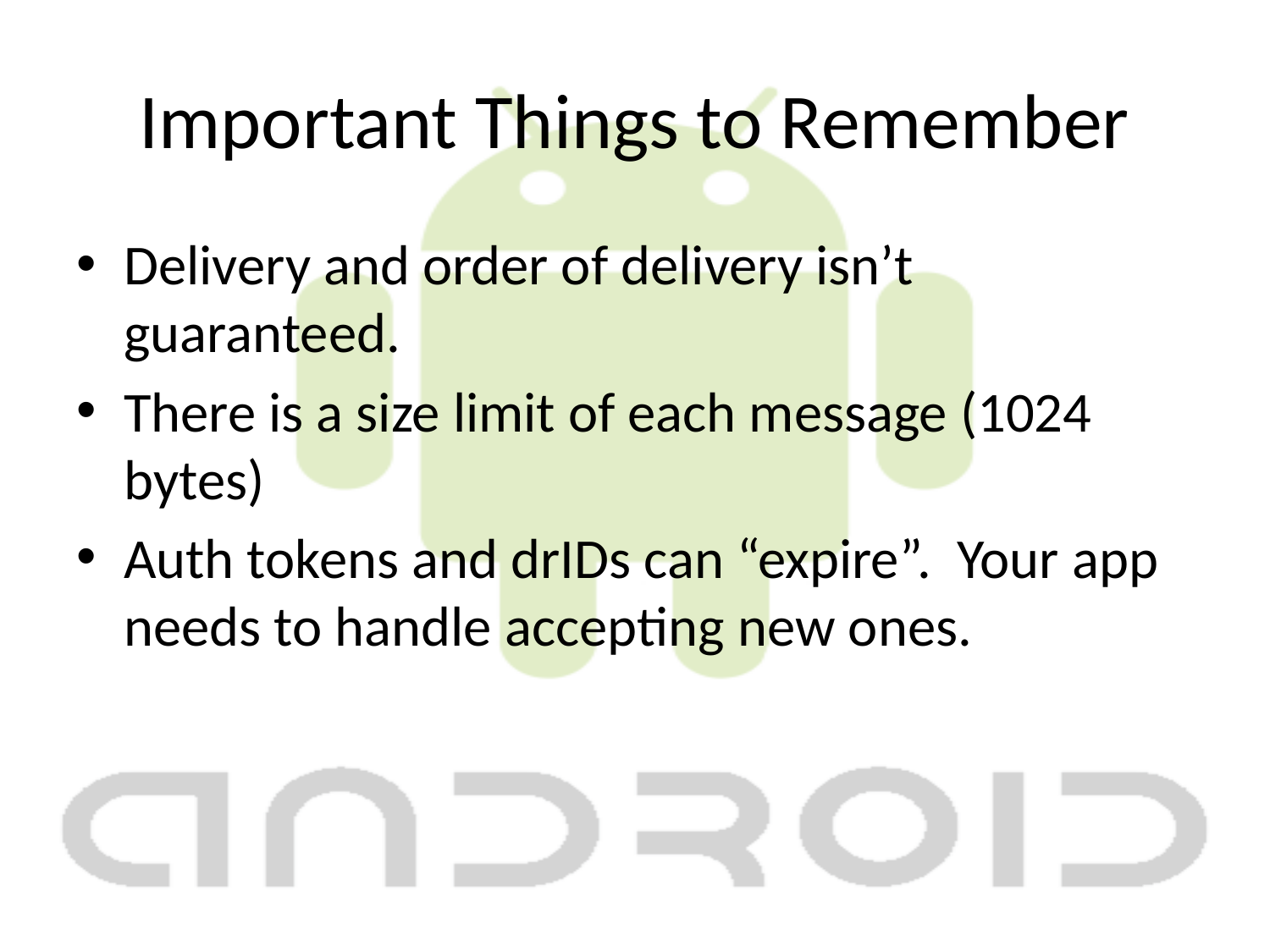

# Important Things to Remember
Delivery and order of delivery isn’t guaranteed.
There is a size limit of each message (1024 bytes)
Auth tokens and drIDs can “expire”.  Your app needs to handle accepting new ones.